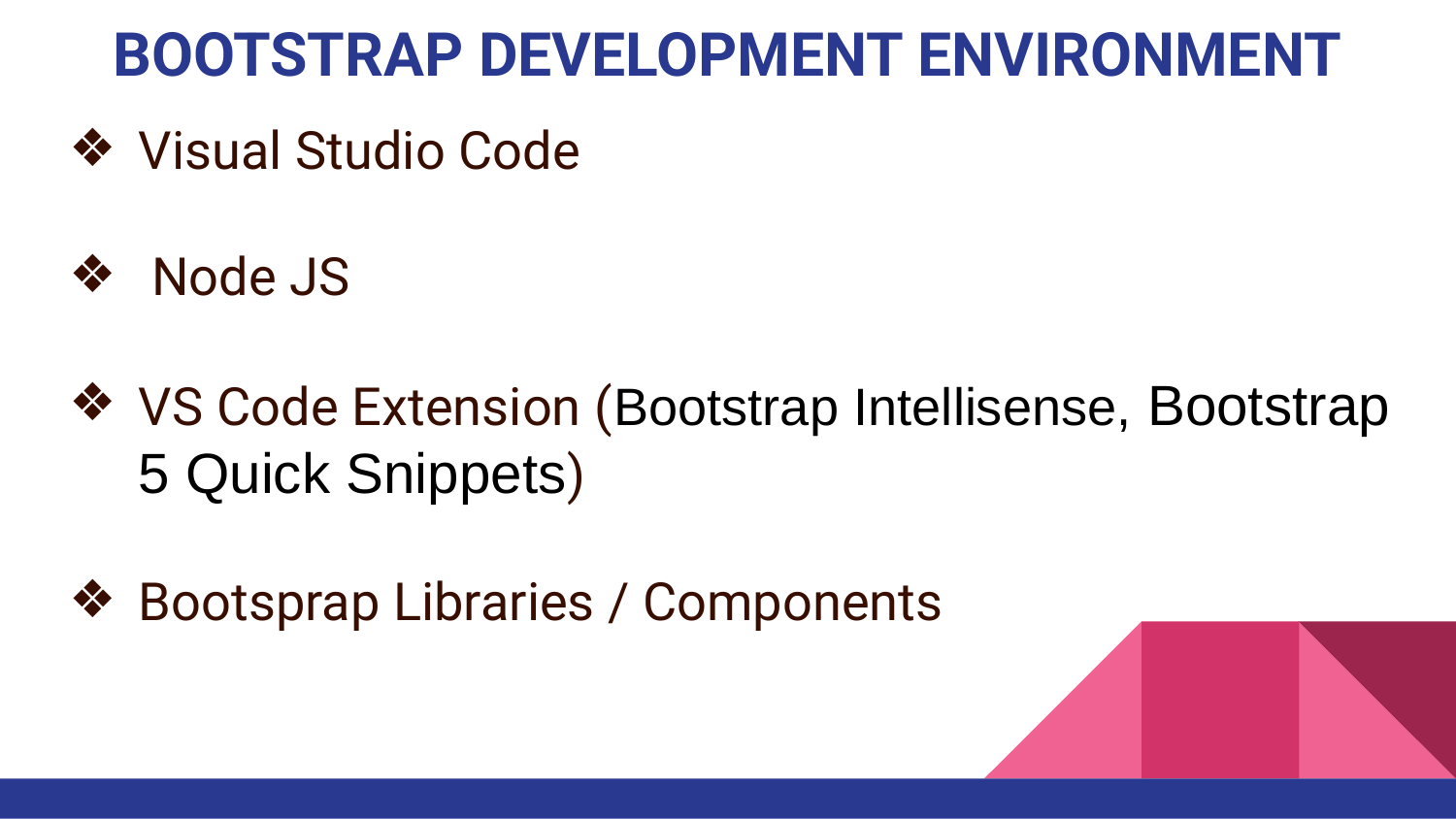

# BOOTSTRAP DEVELOPMENT ENVIRONMENT
Visual Studio Code

 Node JS

VS Code Extension (Bootstrap Intellisense, Bootstrap 5 Quick Snippets)

Bootsprap Libraries / Components